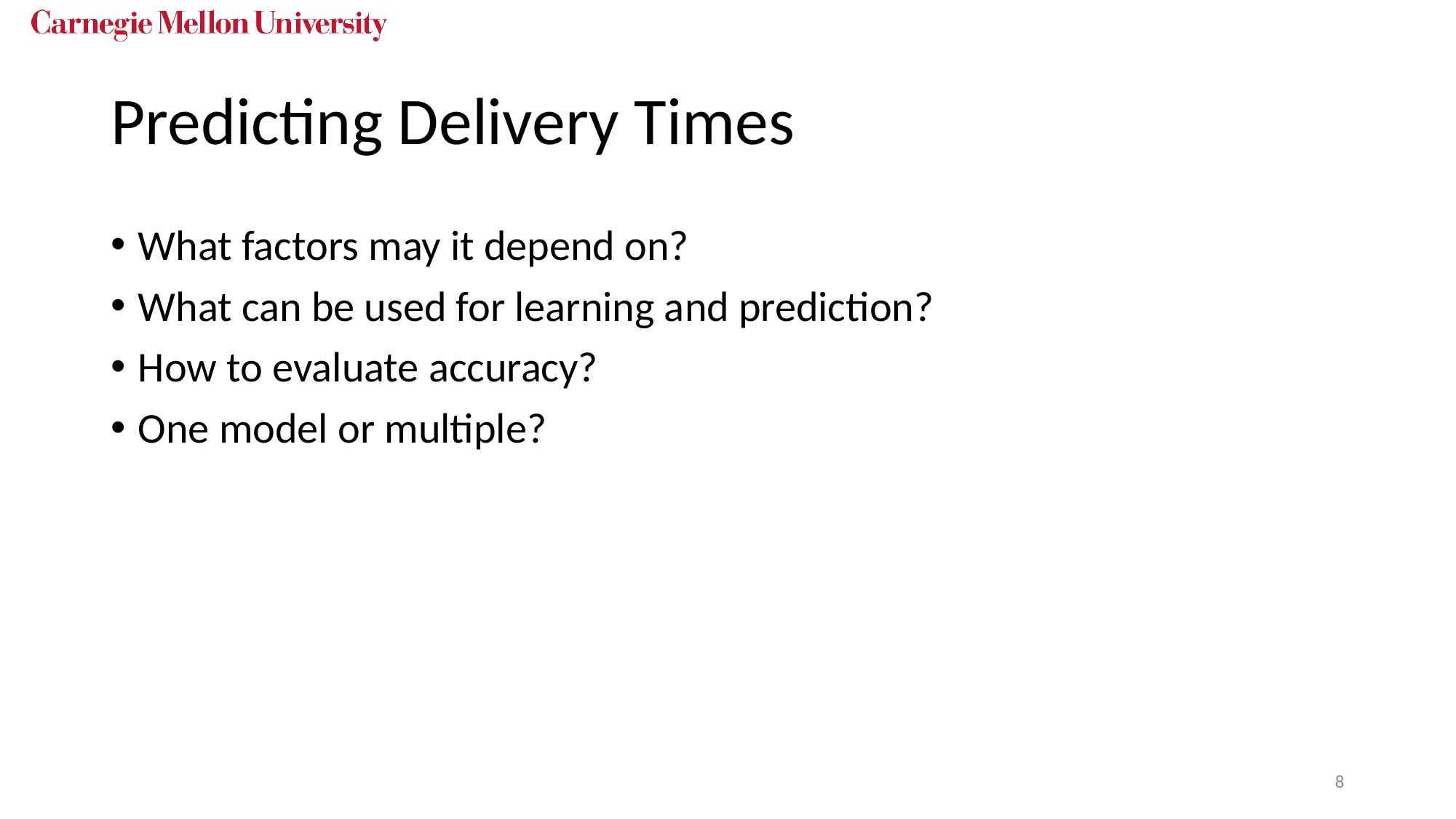

# Predicting Delivery Times
What factors may it depend on?
What can be used for learning and prediction?
How to evaluate accuracy?
One model or multiple?
8